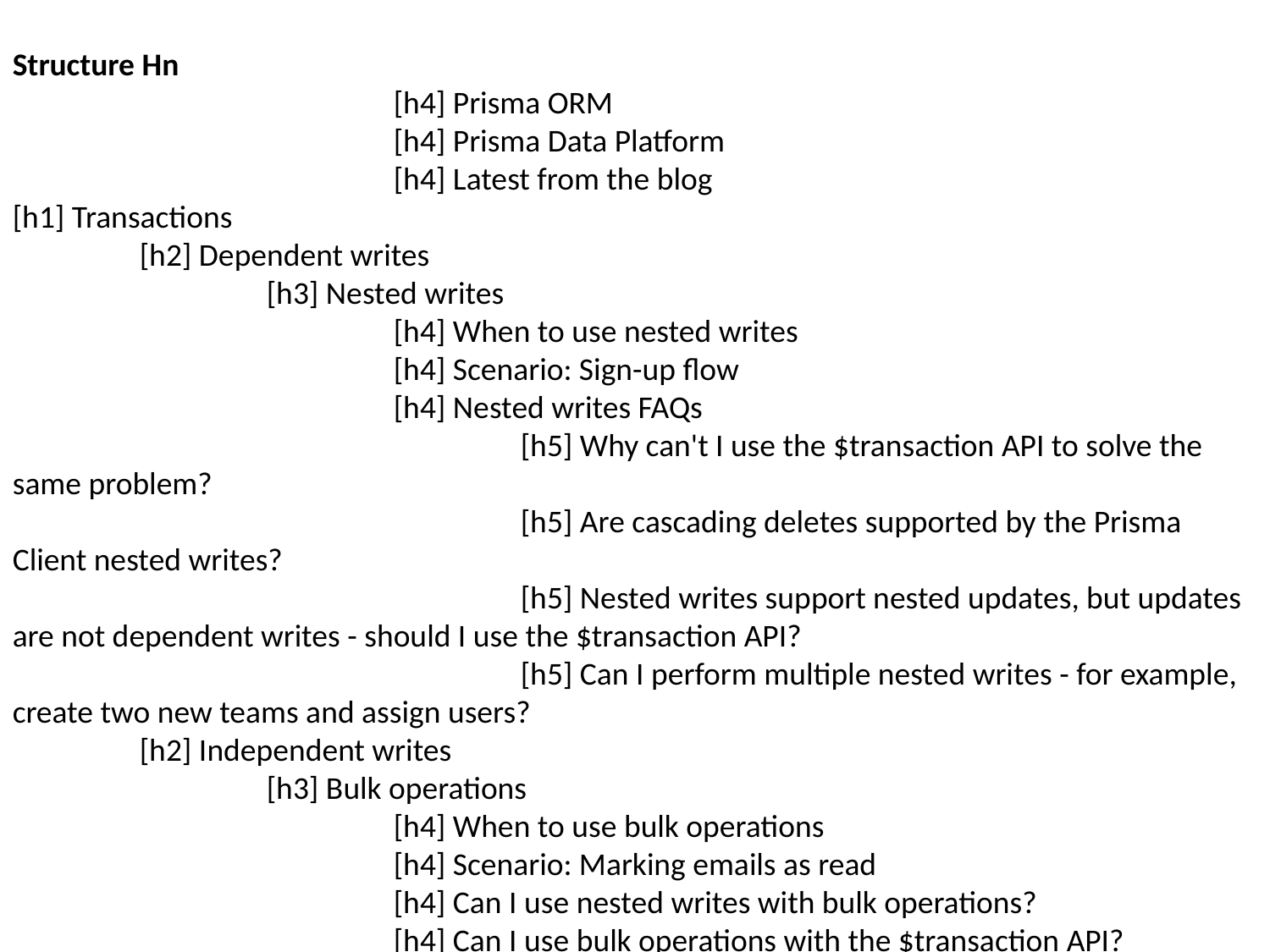

Structure Hn
			[h4] Prisma ORM
			[h4] Prisma Data Platform
			[h4] Latest from the blog
[h1] Transactions
	[h2] Dependent writes
		[h3] Nested writes
			[h4] When to use nested writes
			[h4] Scenario: Sign-up flow
			[h4] Nested writes FAQs
				[h5] Why can't I use the $transaction API to solve the same problem?
				[h5] Are cascading deletes supported by the Prisma Client nested writes?
				[h5] Nested writes support nested updates, but updates are not dependent writes - should I use the $transaction API?
				[h5] Can I perform multiple nested writes - for example, create two new teams and assign users?
	[h2] Independent writes
		[h3] Bulk operations
			[h4] When to use bulk operations
			[h4] Scenario: Marking emails as read
			[h4] Can I use nested writes with bulk operations?
			[h4] Can I use bulk operations with the $transaction API?
		[h3] $transaction API